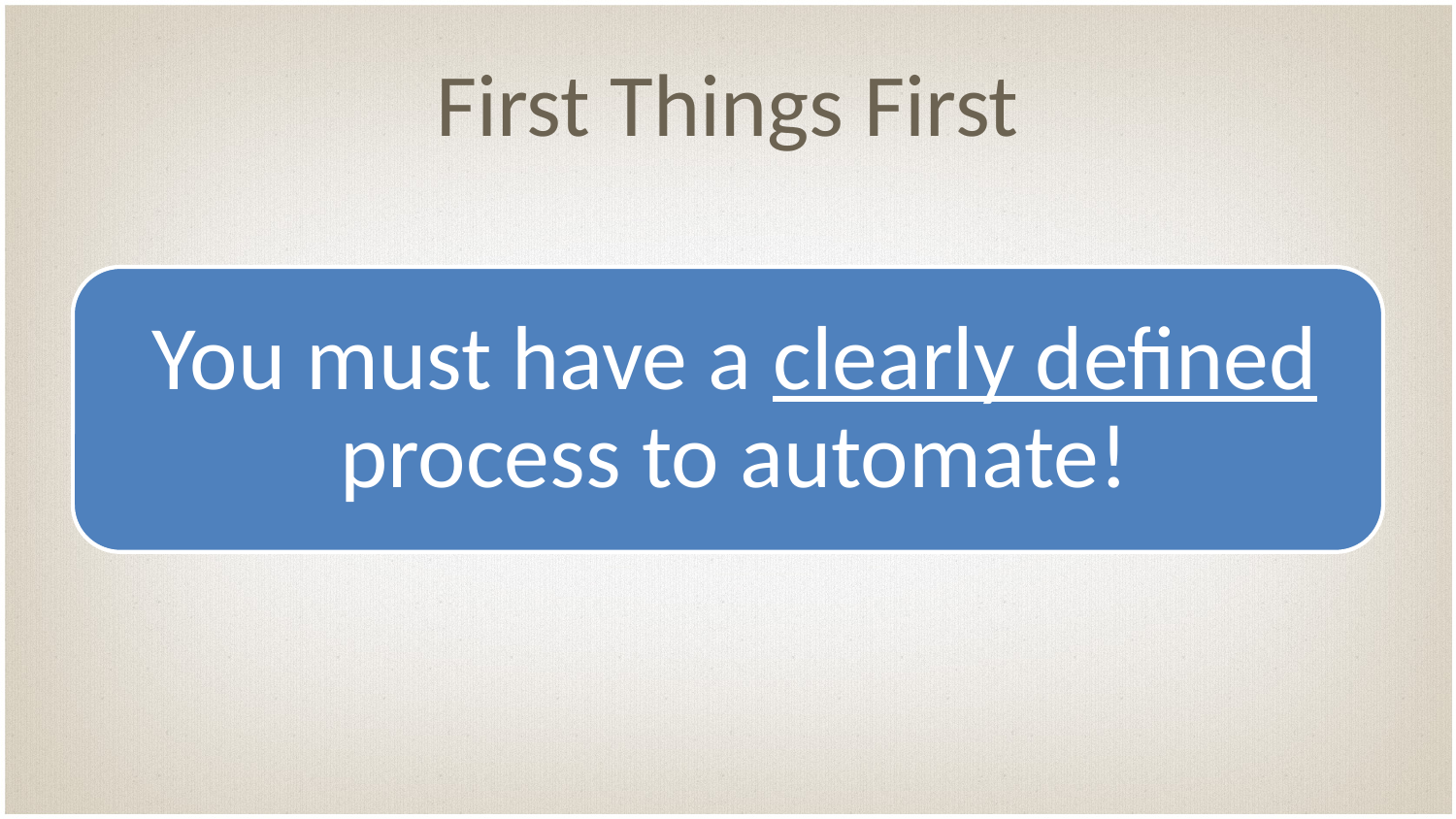

# First Things First
You must have a clearly defined process to automate!